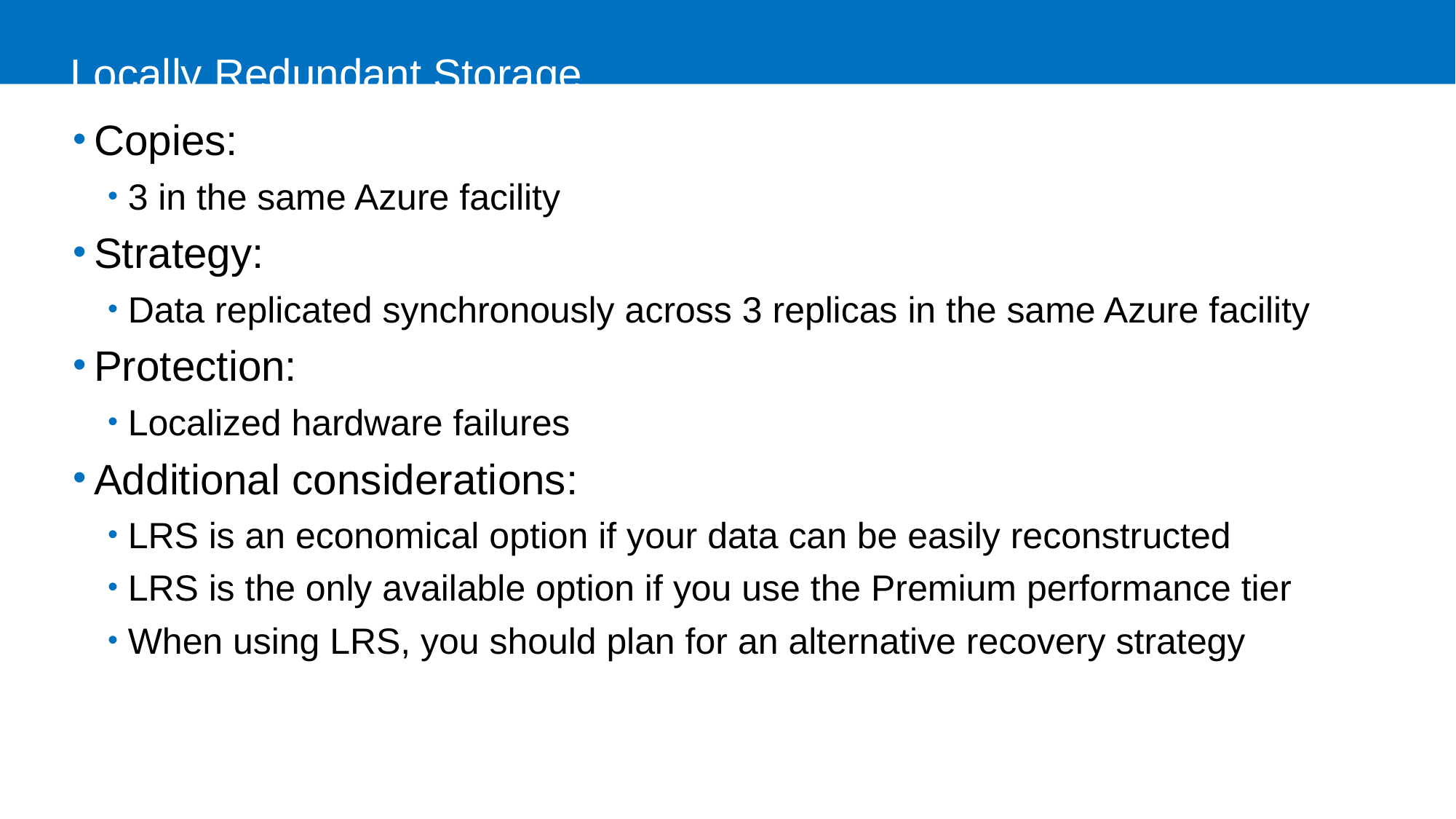

# Locally Redundant Storage
Copies:
3 in the same Azure facility
Strategy:
Data replicated synchronously across 3 replicas in the same Azure facility
Protection:
Localized hardware failures
Additional considerations:
LRS is an economical option if your data can be easily reconstructed
LRS is the only available option if you use the Premium performance tier
When using LRS, you should plan for an alternative recovery strategy